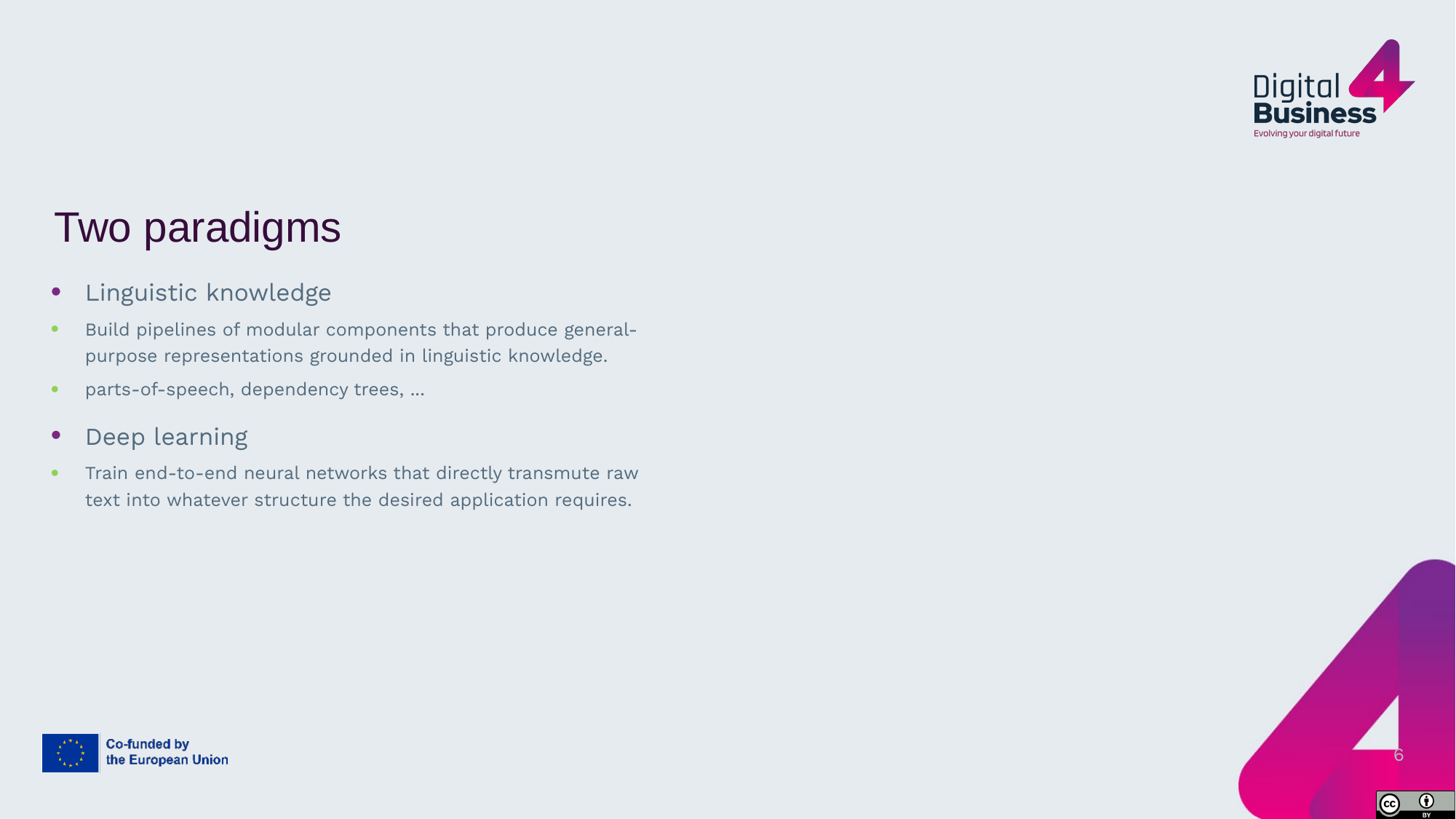

# Two paradigms
Linguistic knowledge
Build pipelines of modular components that produce general-purpose representations grounded in linguistic knowledge.
parts-of-speech, dependency trees, ...
Deep learning
Train end-to-end neural networks that directly transmute raw text into whatever structure the desired application requires.
6